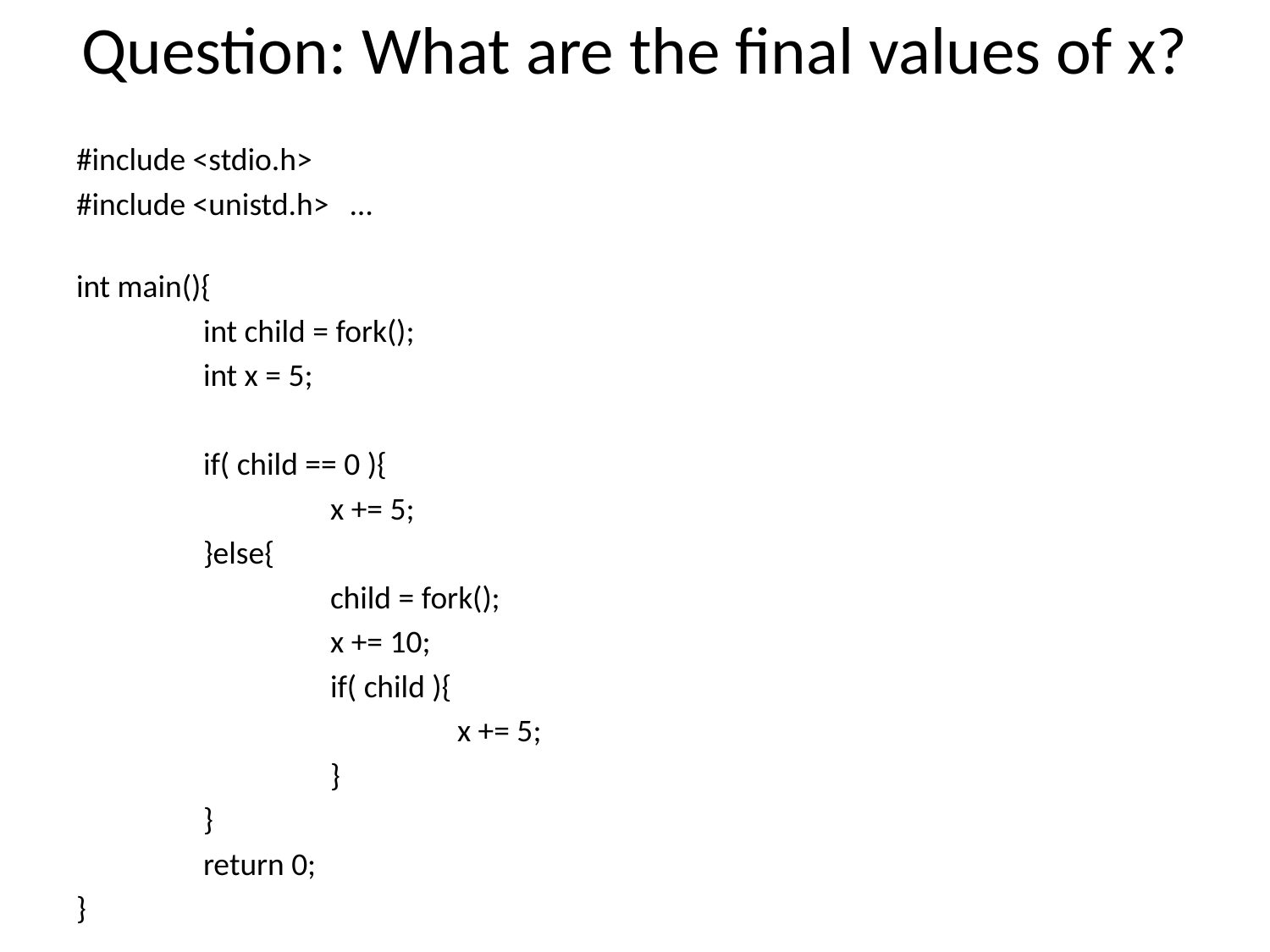

# Question: What are the final values of x?
#include <stdio.h>
#include <unistd.h>   …
int main(){
	int child = fork();
	int x = 5;

	if( child == 0 ){
		x += 5;
	}else{
		child = fork();
		x += 10;
		if( child ){
			x += 5;
		}
	}
	return 0;
}